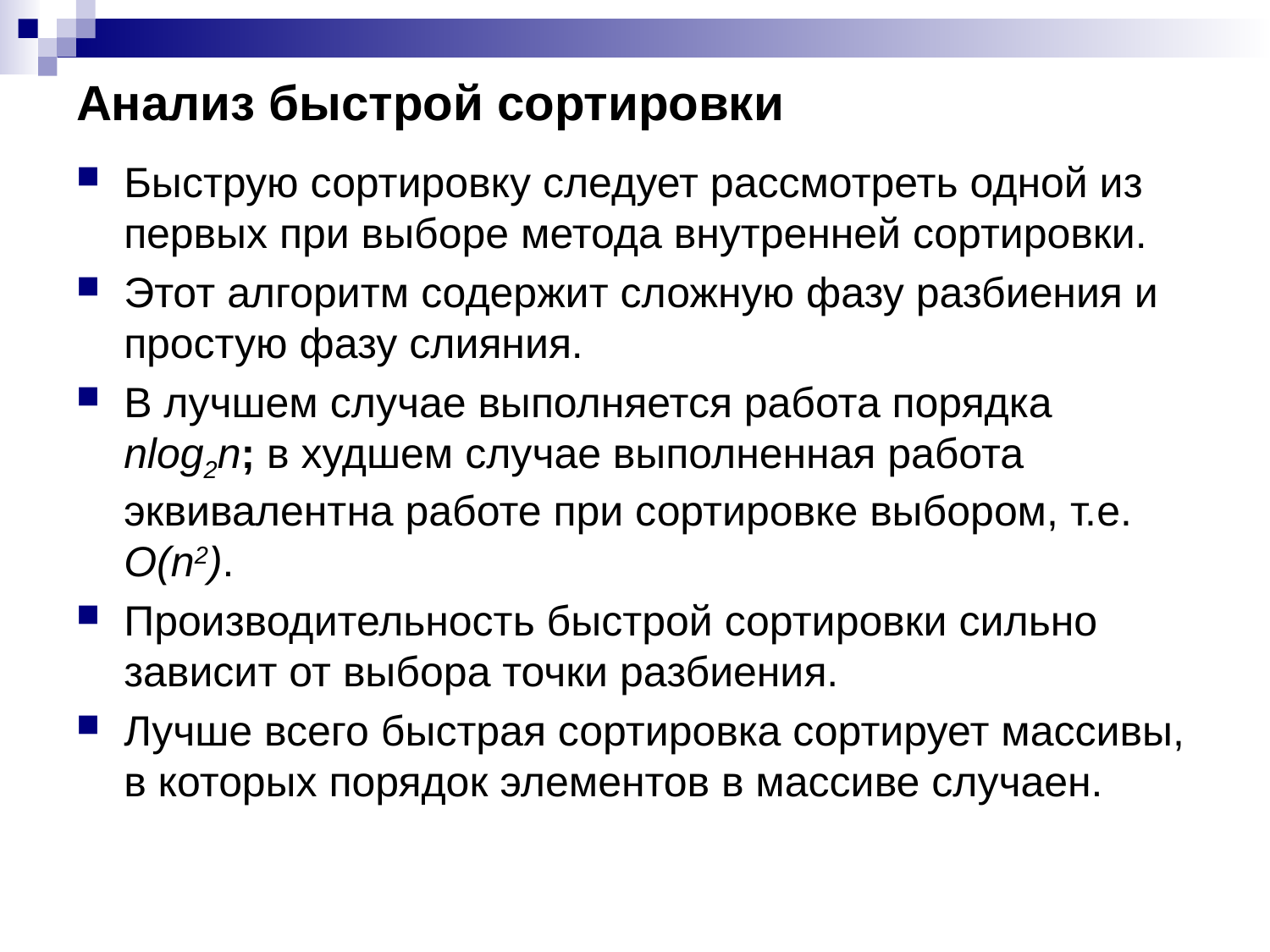

# Анализ быстрой сортировки
Быструю сортировку следует рассмотреть одной из первых при выборе метода внутренней сортировки.
Этот алгоритм содержит сложную фазу разбиения и простую фазу слияния.
В лучшем случае выполняется работа порядка nlog2n; в худшем случае выполненная работа эквивалентна работе при сортировке выбором, т.е. O(n2).
Производительность быстрой сортировки сильно зависит от выбора точки разбиения.
Лучше всего быстрая сортировка сортирует массивы, в которых порядок элементов в массиве случаен.